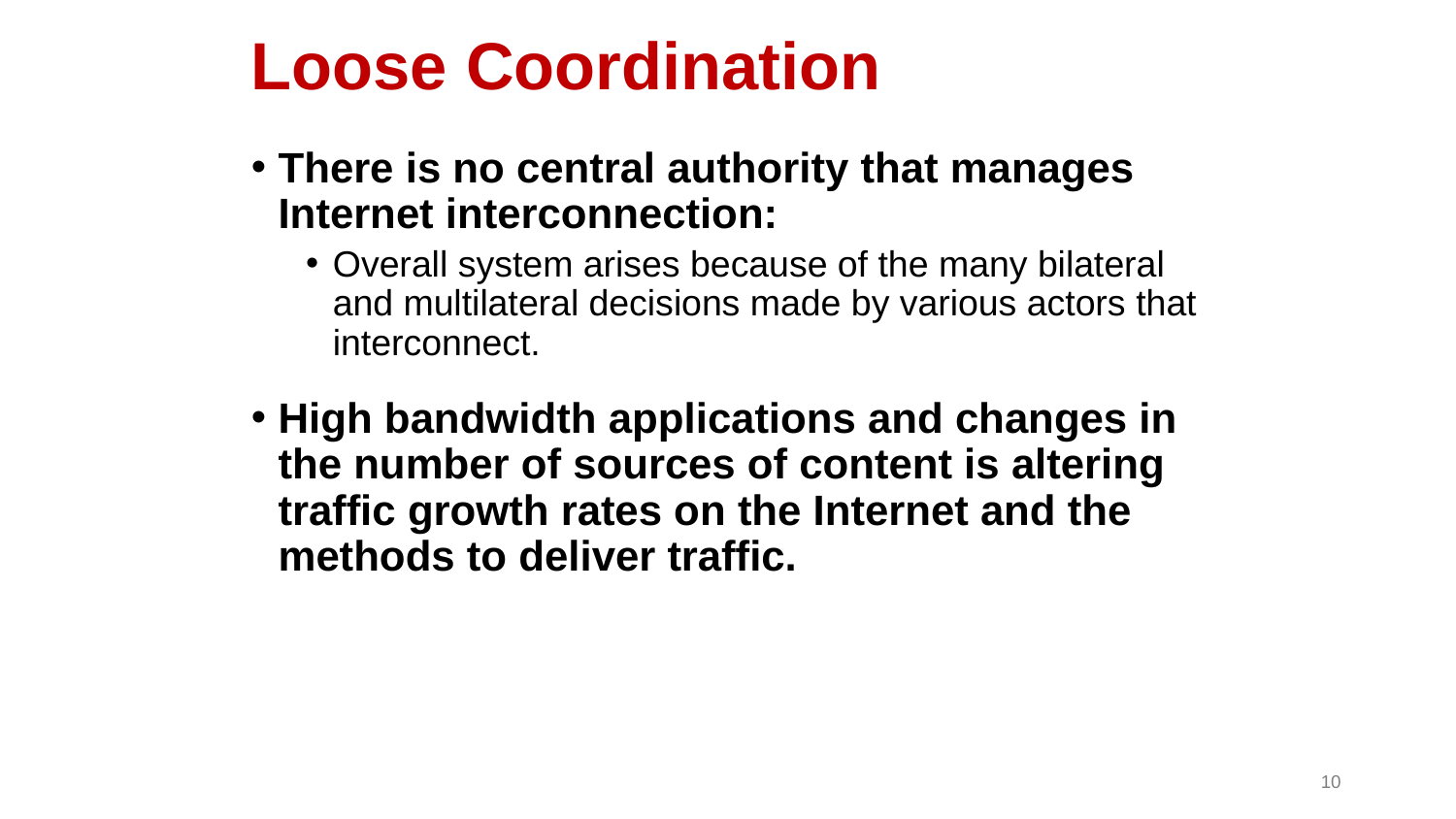

# Loose Coordination
There is no central authority that manages Internet interconnection:
Overall system arises because of the many bilateral and multilateral decisions made by various actors that interconnect.
High bandwidth applications and changes in the number of sources of content is altering traffic growth rates on the Internet and the methods to deliver traffic.

10